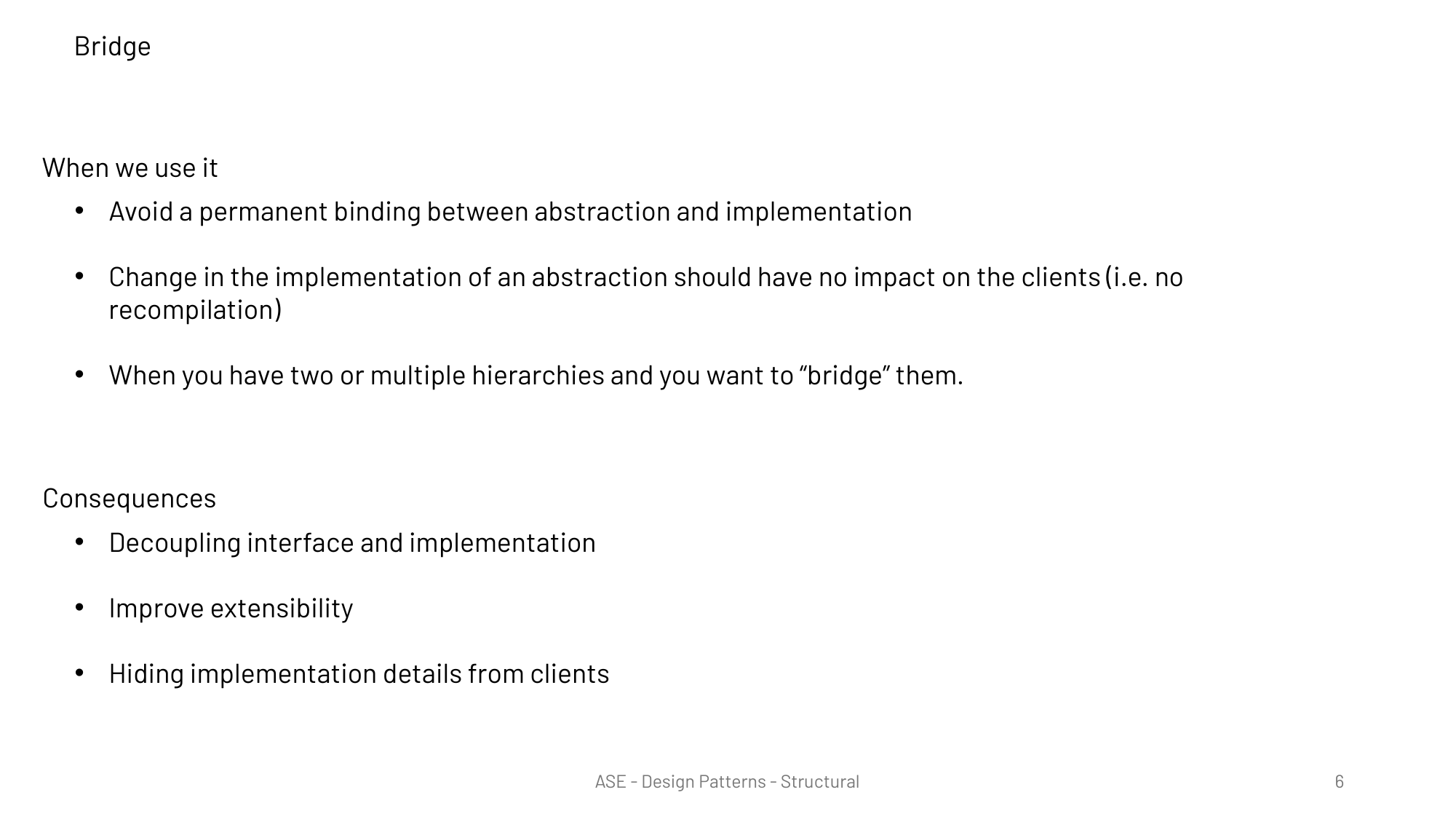

Bridge
When we use it
Avoid a permanent binding between abstraction and implementation

Change in the implementation of an abstraction should have no impact on the clients (i.e. no recompilation)

When you have two or multiple hierarchies and you want to “bridge” them.
Consequences
Decoupling interface and implementation

Improve extensibility

Hiding implementation details from clients

ASE - Design Patterns - Structural
6